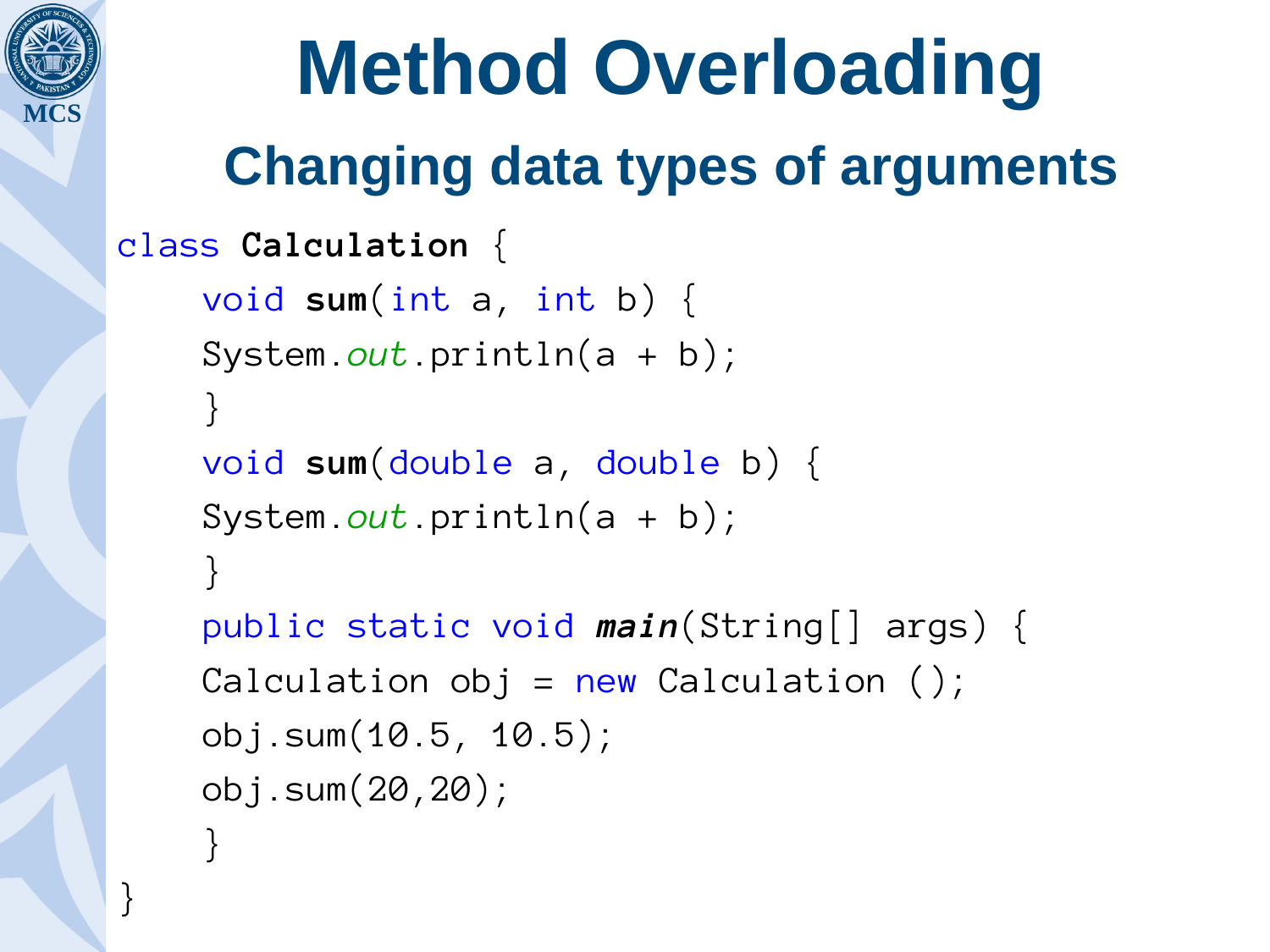

# Method Overloading
Changing data types of arguments
class Calculation {
	void sum(int a, int b) {
		System.out.println(a + b);
	}
	void sum(double a, double b) {
		System.out.println(a + b);
	}
	public static void main(String[] args) {
		Calculation obj = new Calculation ();
		obj.sum(10.5, 10.5);
		obj.sum(20,20);
	}
}